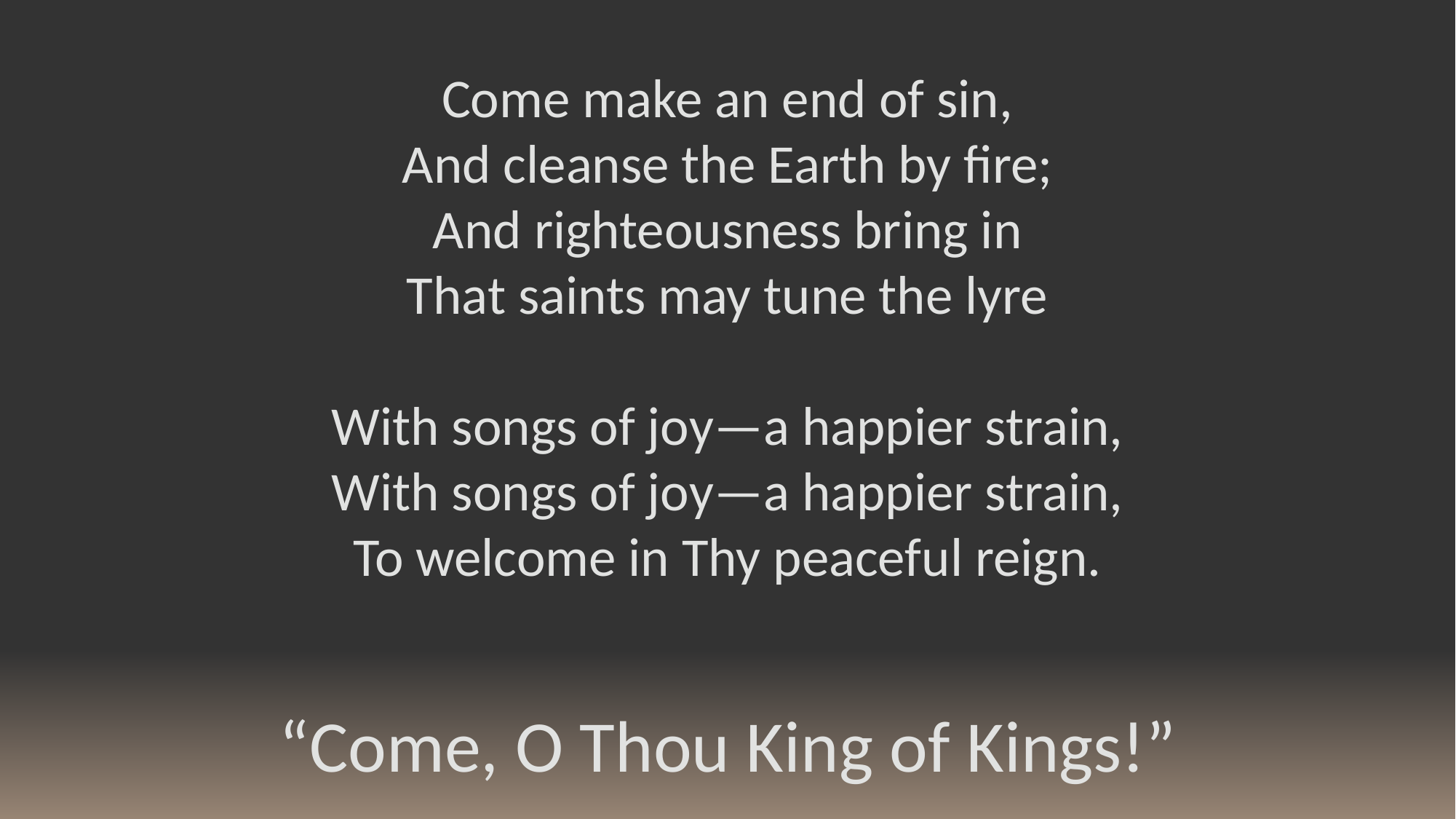

Come make an end of sin,
And cleanse the Earth by fire;
And righteousness bring in
That saints may tune the lyre

With songs of joy—a happier strain,
With songs of joy—a happier strain,
To welcome in Thy peaceful reign.

“Come, O Thou King of Kings!”